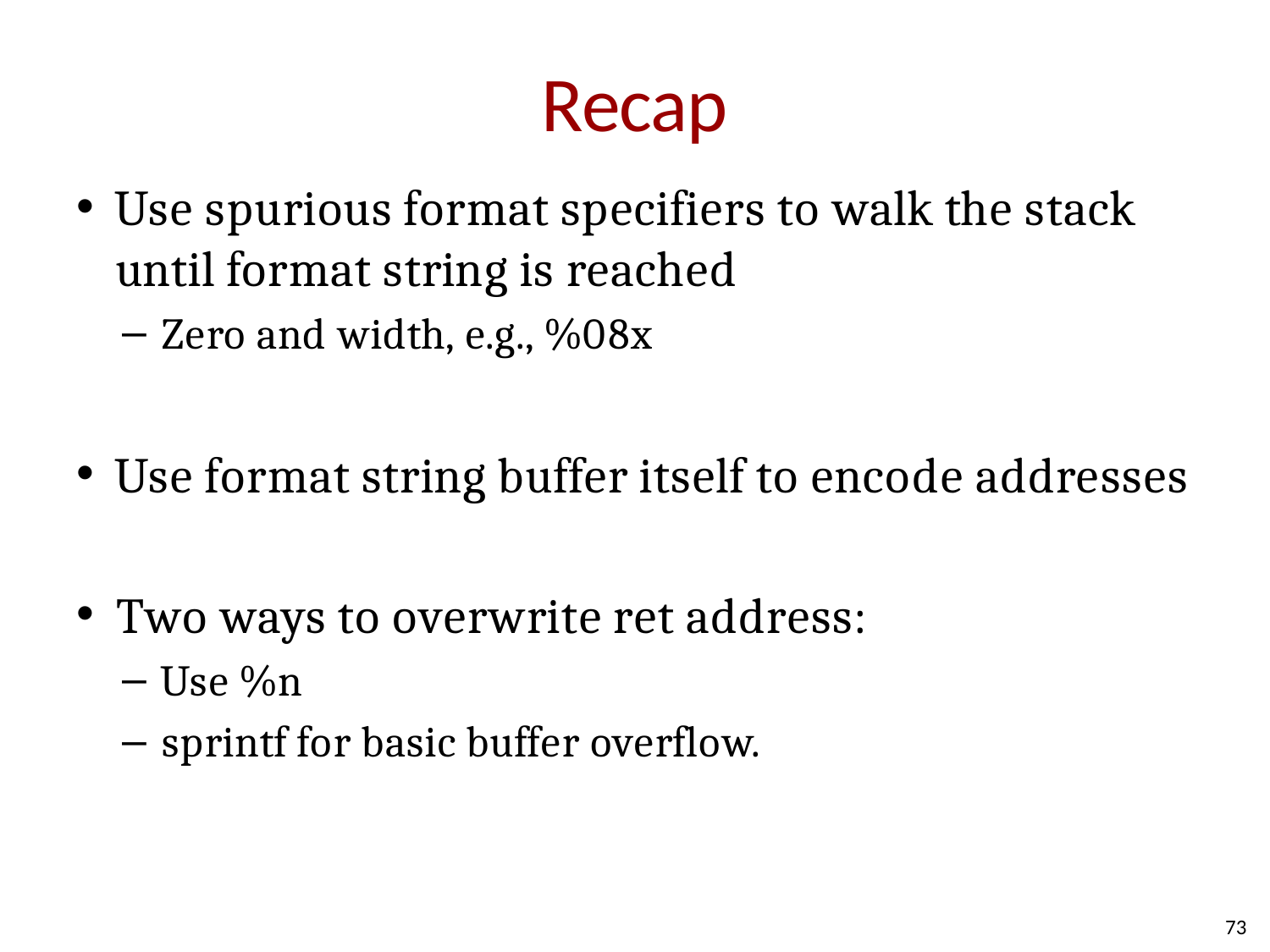

# Recap
Use spurious format specifiers to walk the stack until format string is reached
Zero and width, e.g., %08x

Use format string buffer itself to encode addresses

Two ways to overwrite ret address:
Use %n
sprintf for basic buffer overflow.

73